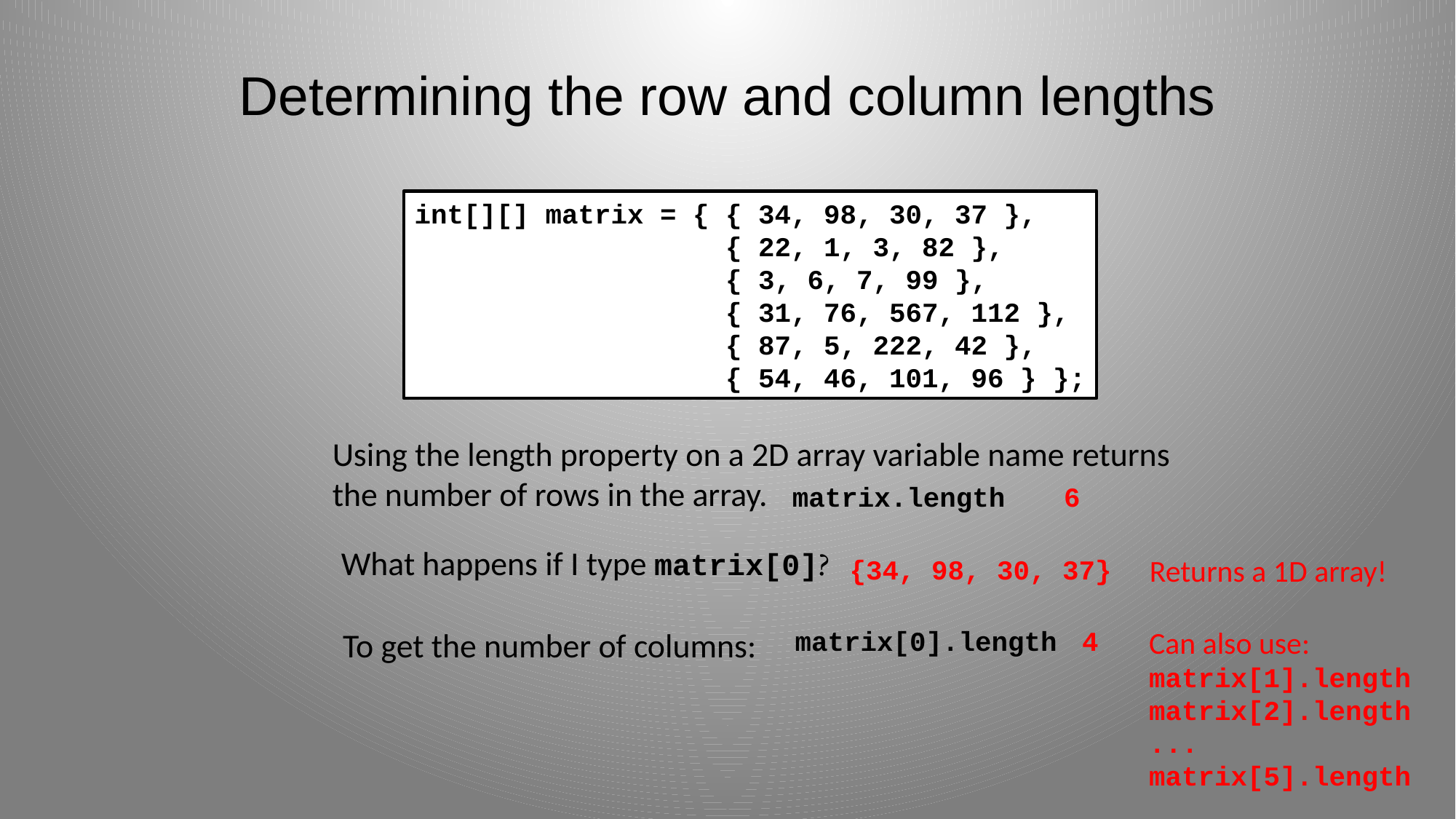

# Determining the row and column lengths
int[][] matrix = { { 34, 98, 30, 37 },
                   { 22, 1, 3, 82 },
                   { 3, 6, 7, 99 },
                   { 31, 76, 567, 112 },
                   { 87, 5, 222, 42 },
                   { 54, 46, 101, 96 } };
Using the length property on a 2D array variable name returns
the number of rows in the array.
matrix.length
6
What happens if I type matrix[0]?
Returns a 1D array!
{34, 98, 30, 37}
To get the number of columns:
matrix[0].length
4
Can also use:
matrix[1].length
matrix[2].length
...
matrix[5].length